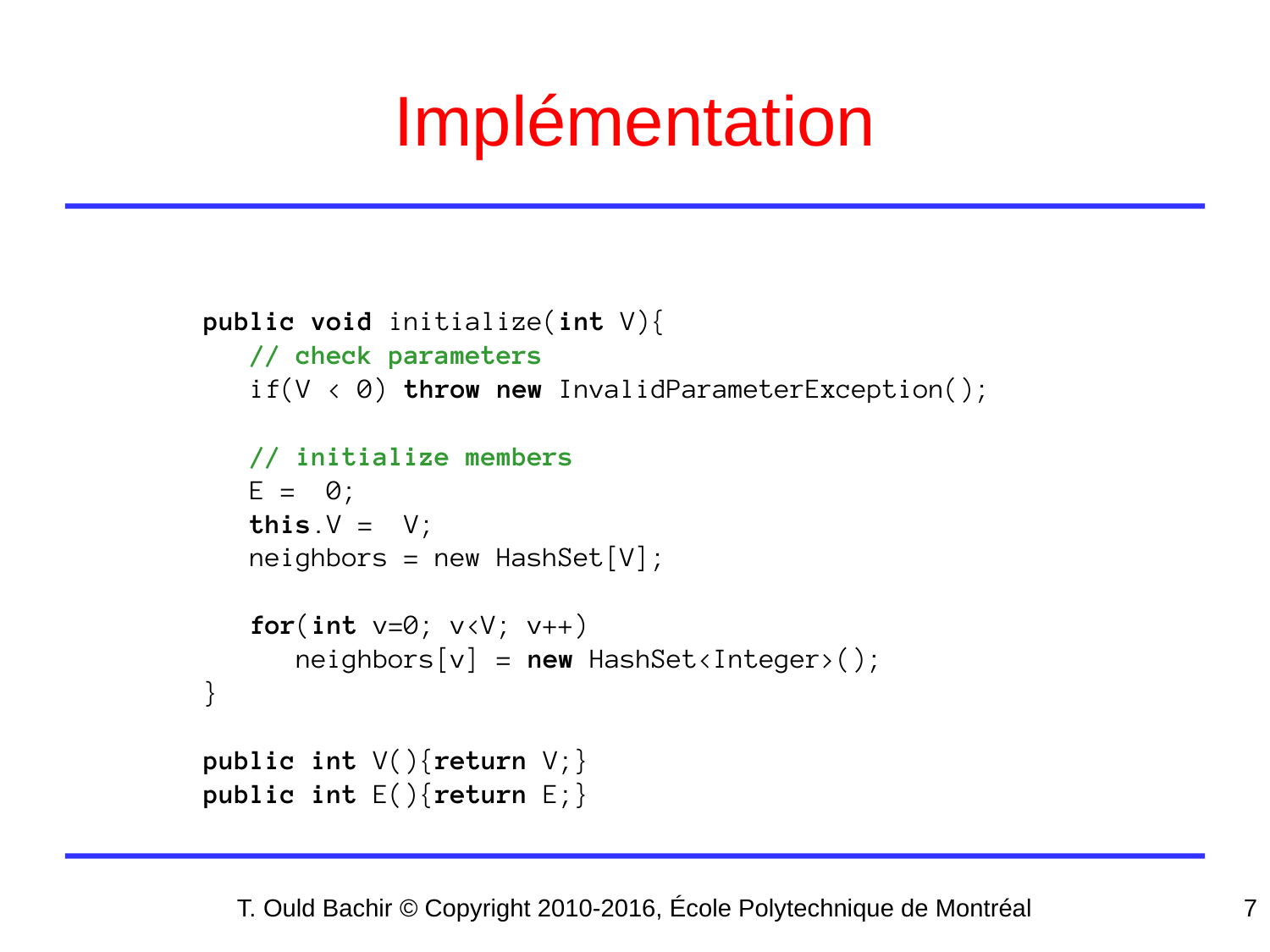

# Implémentation
   public void initialize(int V){
      // check parameters
      if(V < 0) throw new InvalidParameterException();

      // initialize members
      E =  0;
      this.V =  V;
      neighbors = new HashSet[V];

      for(int v=0; v<V; v++)
         neighbors[v] = new HashSet<Integer>();
   }

   public int V(){return V;}
   public int E(){return E;}
T. Ould Bachir © Copyright 2010-2016, École Polytechnique de Montréal
7